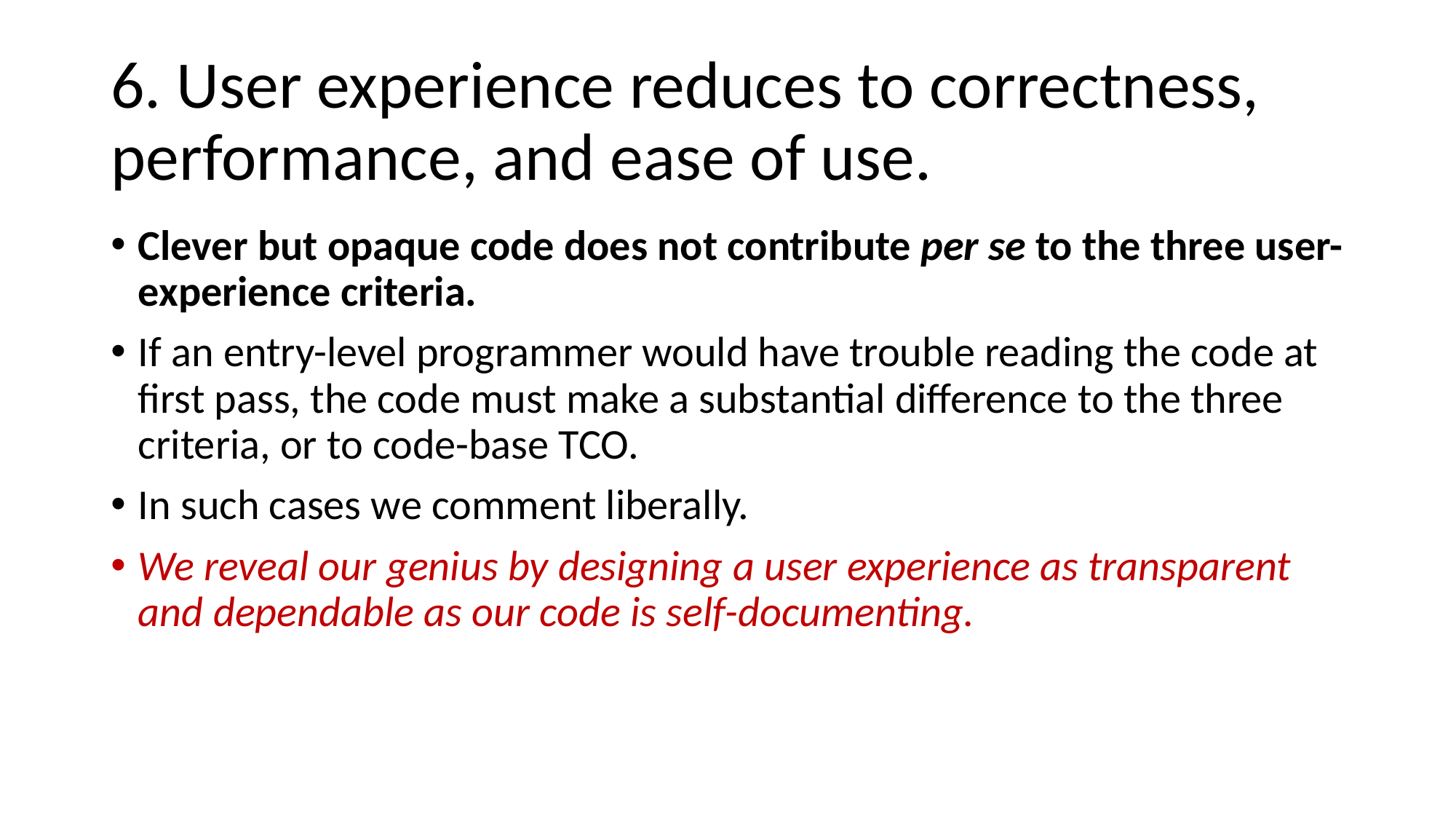

# 6. User experience reduces to correctness, performance, and ease of use.
Clever but opaque code does not contribute per se to the three user-experience criteria.
If an entry-level programmer would have trouble reading the code at first pass, the code must make a substantial difference to the three criteria, or to code-base TCO.
In such cases we comment liberally.
We reveal our genius by designing a user experience as transparent and dependable as our code is self-documenting.